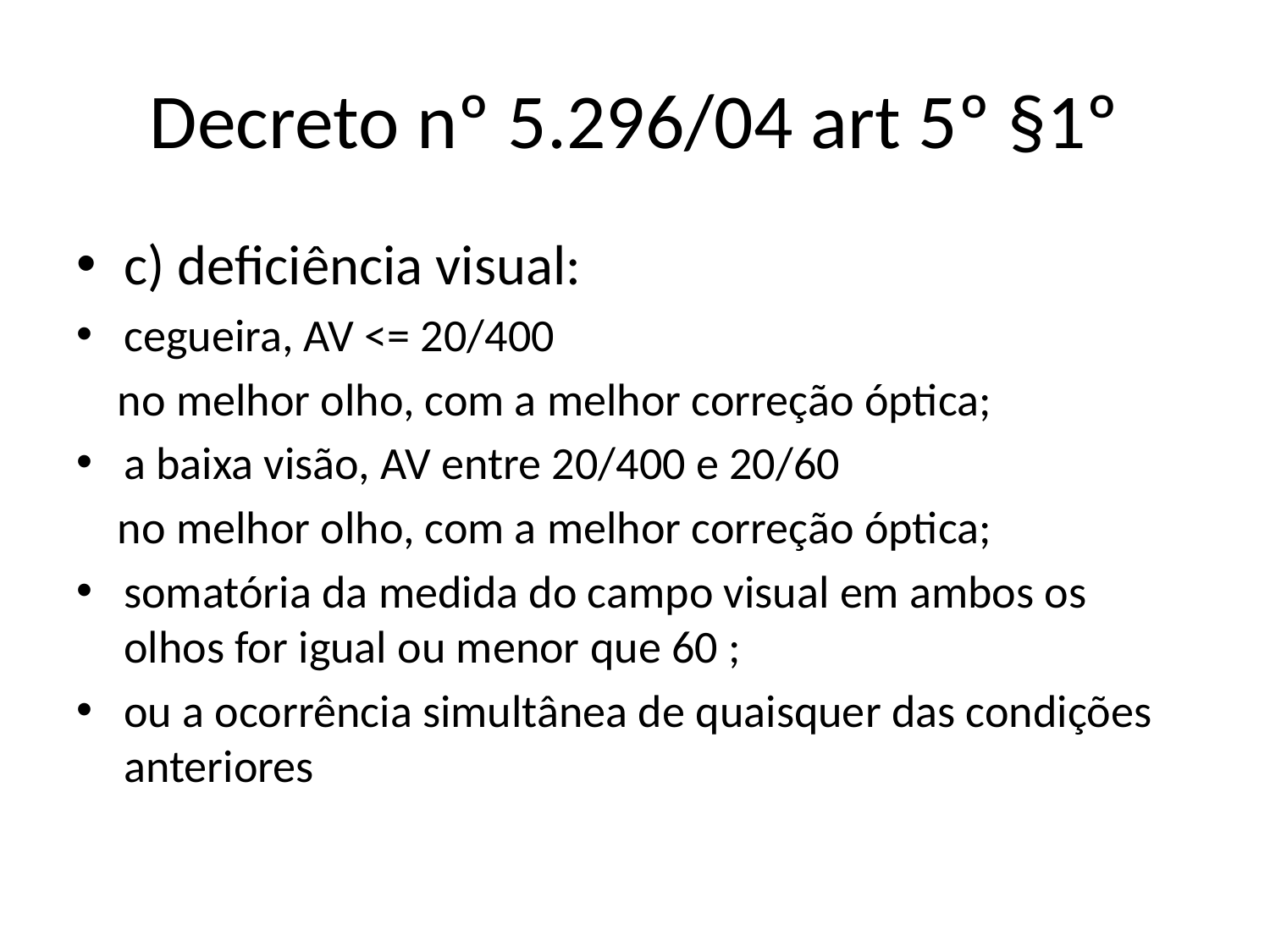

# Decreto nº 5.296/04 art 5º §1º
c) deficiência visual:
cegueira, AV <= 20/400
    no melhor olho, com a melhor correção óptica;
a baixa visão, AV entre 20/400 e 20/60
    no melhor olho, com a melhor correção óptica;
somatória da medida do campo visual em ambos os olhos for igual ou menor que 60 ;
ou a ocorrência simultânea de quaisquer das condições anteriores